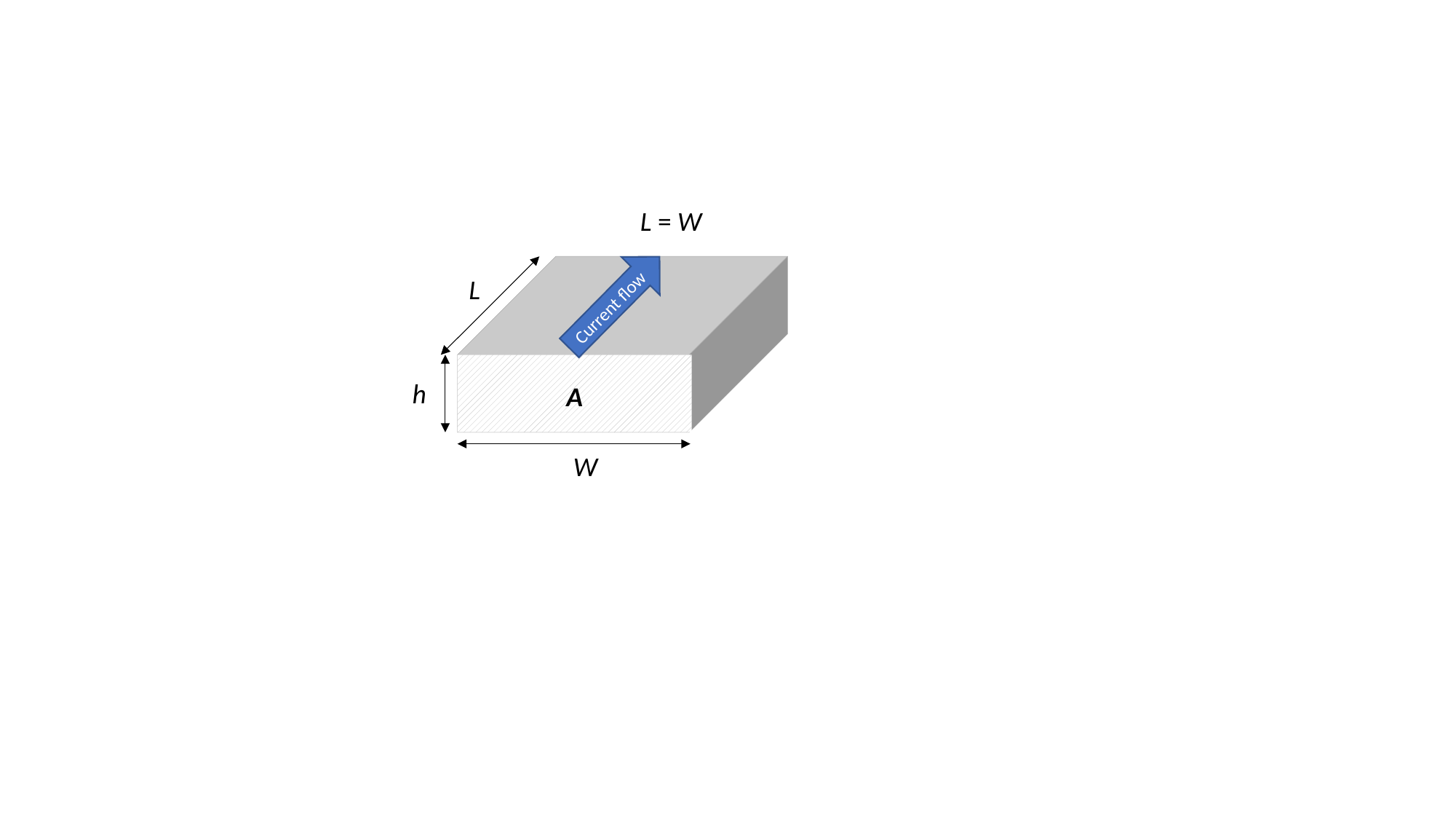

L = W

L
Current flow

h
A
W